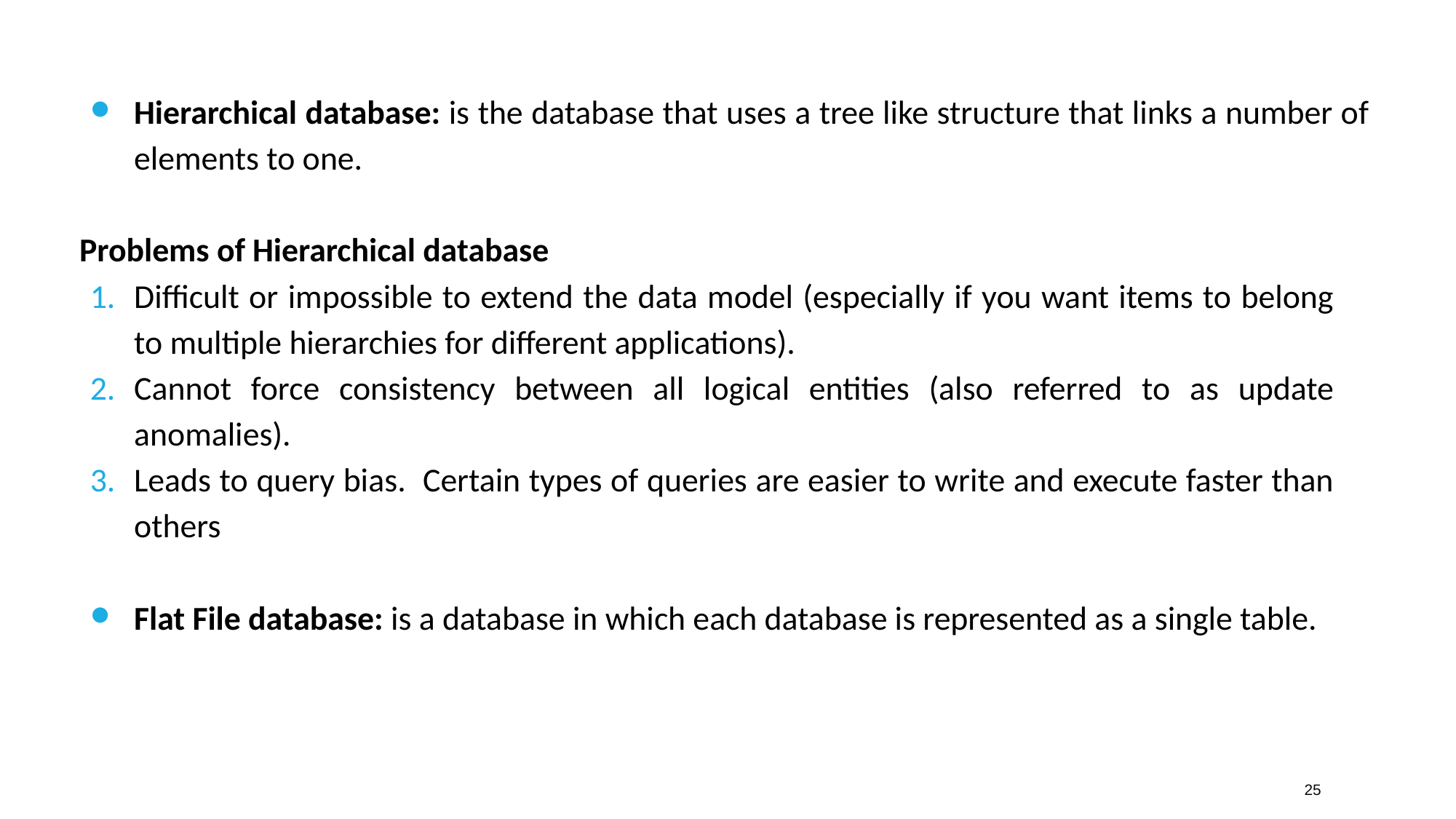

Hierarchical database: is the database that uses a tree like structure that links a number of elements to one.

Problems of Hierarchical database
Difficult or impossible to extend the data model (especially if you want items to belong to multiple hierarchies for different applications).
Cannot force consistency between all logical entities (also referred to as update anomalies).
Leads to query bias.  Certain types of queries are easier to write and execute faster than others

Flat File database: is a database in which each database is represented as a single table.

25